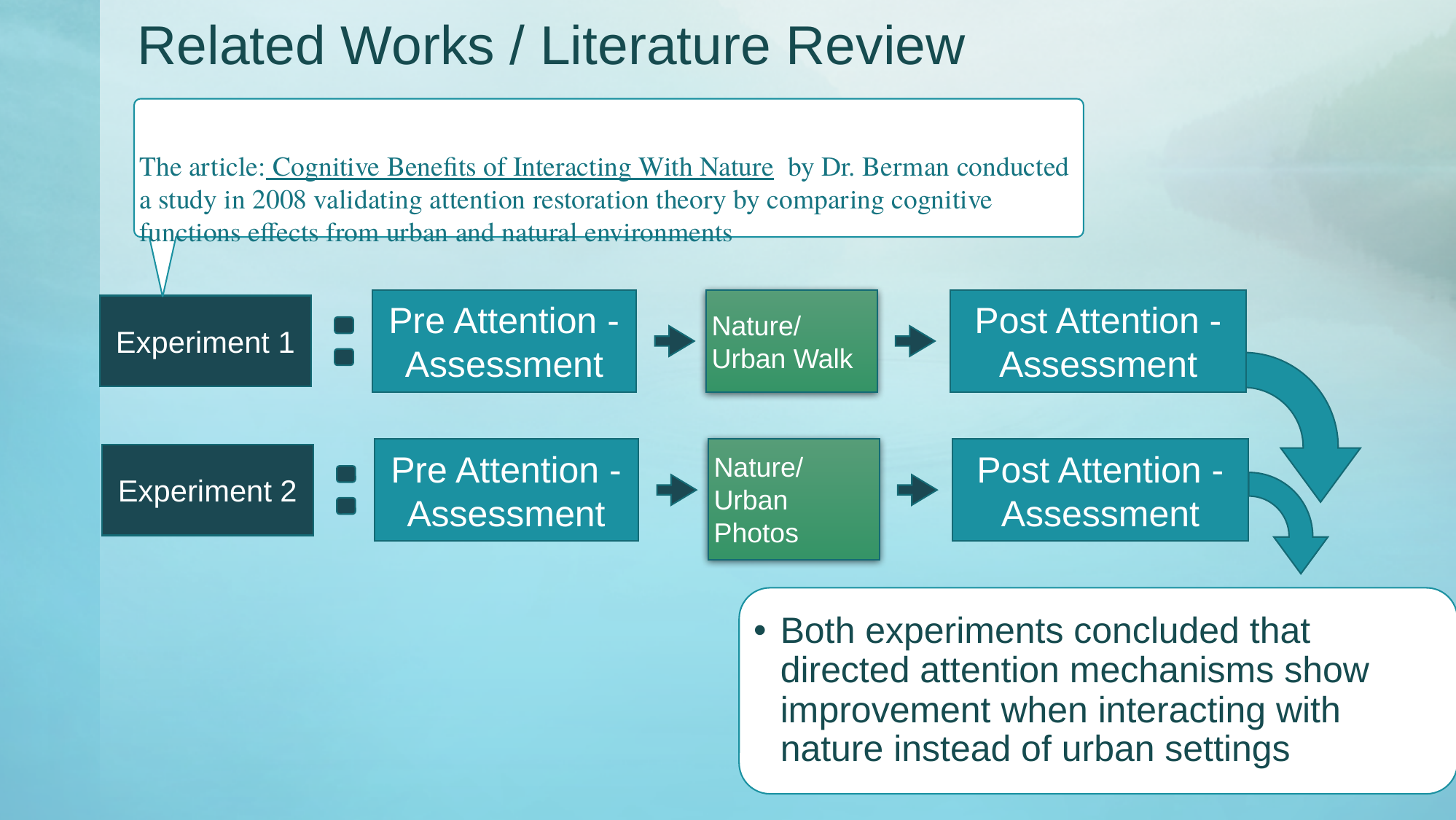

# Related Works / Literature Review
The article: Cognitive Benefits of Interacting With Nature  by Dr. Berman conducted a study in 2008 validating attention restoration theory by comparing cognitive functions effects from urban and natural environments
Pre Attention - Assessment
Nature/Urban Walk
Post Attention -Assessment
Experiment 1

Pre Attention - Assessment
Nature/Urban Photos
Post Attention -Assessment
Experiment 2

Both experiments concluded that directed attention mechanisms show improvement when interacting with nature instead of urban settings